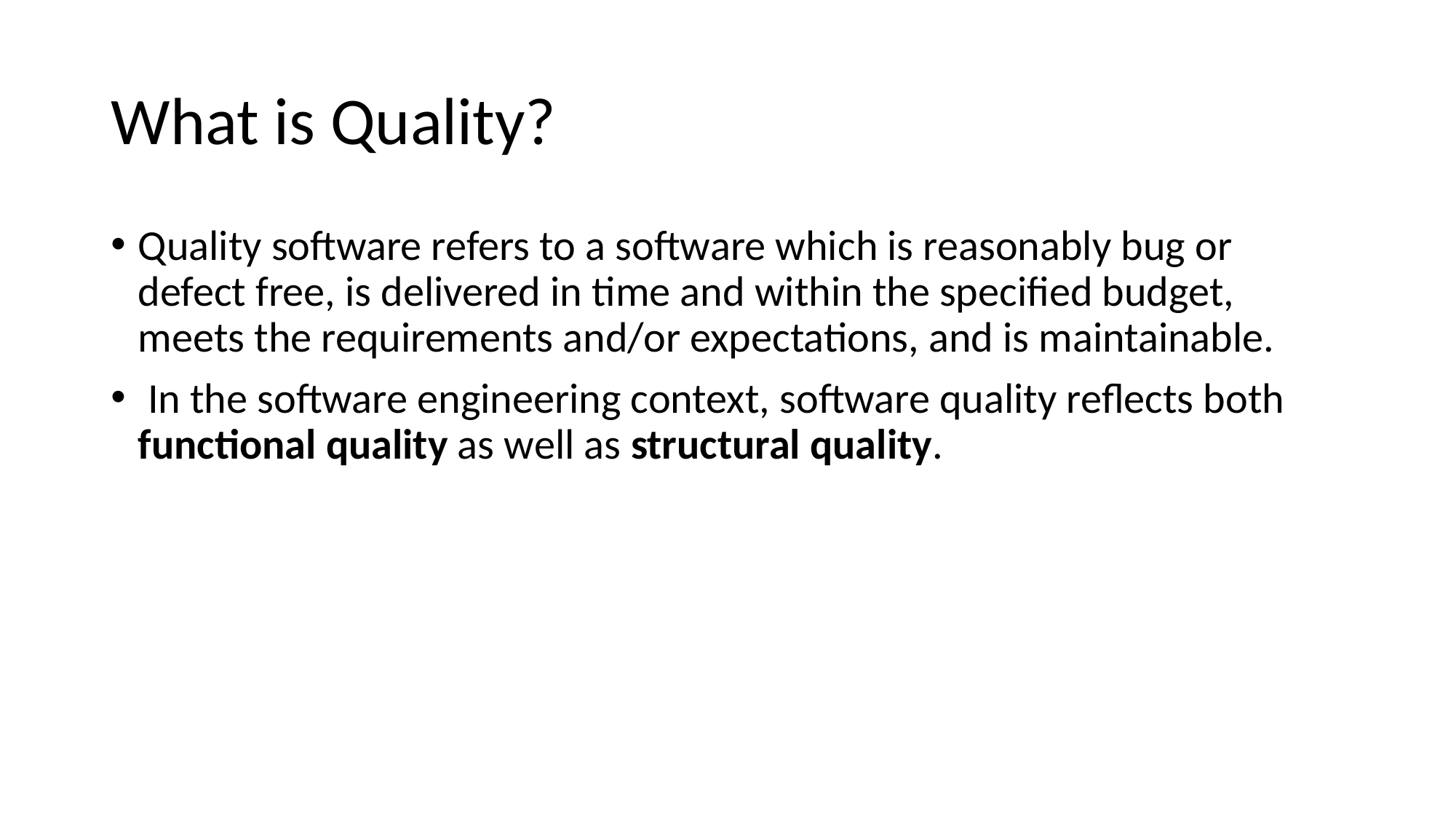

# What is Quality?
Quality software refers to a software which is reasonably bug or defect free, is delivered in time and within the specified budget, meets the requirements and/or expectations, and is maintainable.
 In the software engineering context, software quality reflects both functional quality as well as structural quality.